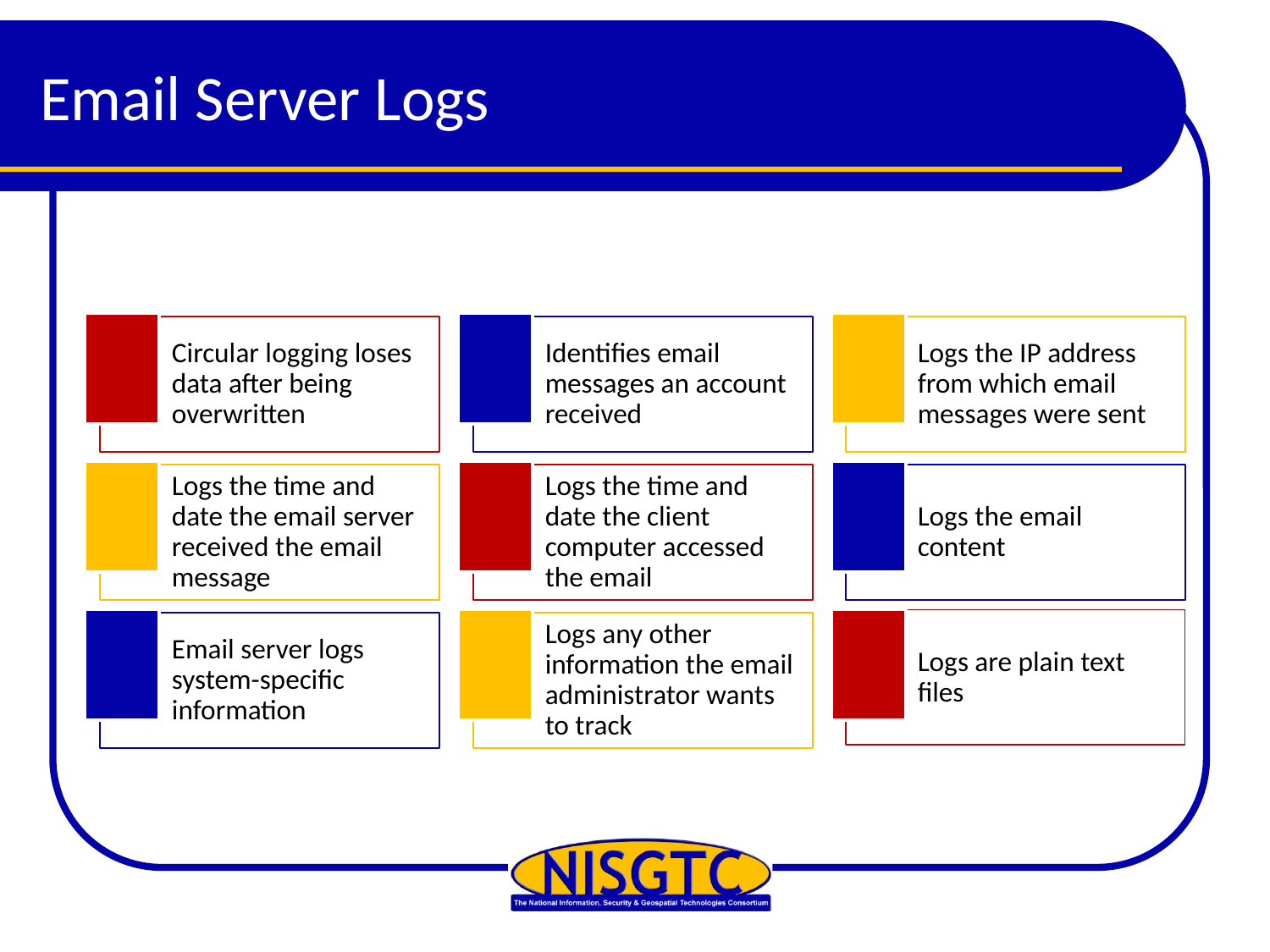

# Email Server Logs
Circular logging loses data after being overwritten
Identifies email messages an account received
Logs the IP address from which email messages were sent
Logs the time and date the email server received the email message
Logs the time and date the client computer accessed the email
Logs the email content
Email server logs system-specific information
Logs any other information the email administrator wants to track
Logs are plain text files